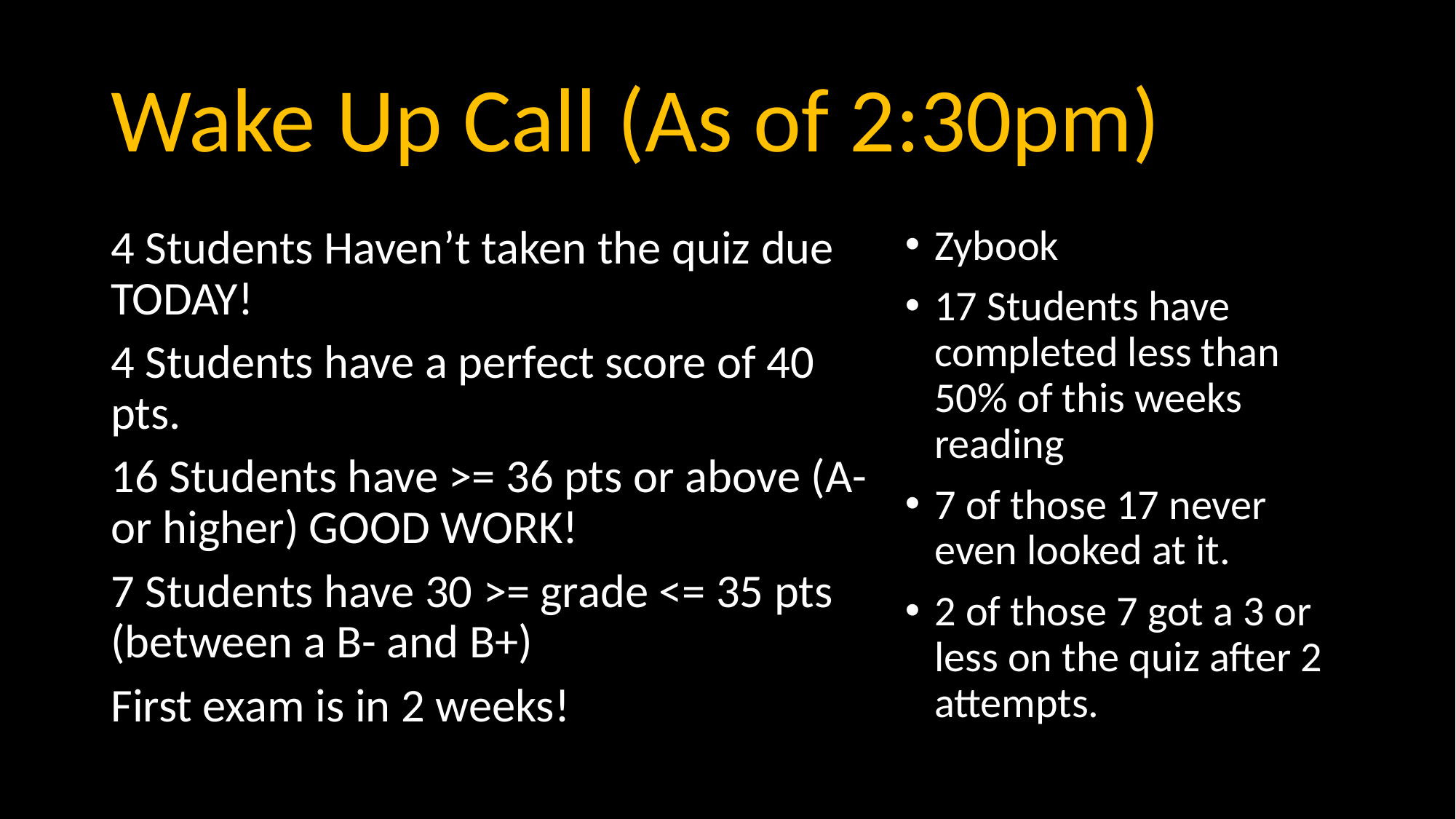

# Wake Up Call (As of 2:30pm)
4 Students Haven’t taken the quiz due TODAY!
4 Students have a perfect score of 40 pts.
16 Students have >= 36 pts or above (A- or higher) GOOD WORK!
7 Students have 30 >= grade <= 35 pts (between a B- and B+)
First exam is in 2 weeks!

Zybook
17 Students have completed less than 50% of this weeks reading
7 of those 17 never even looked at it.
2 of those 7 got a 3 or less on the quiz after 2 attempts.